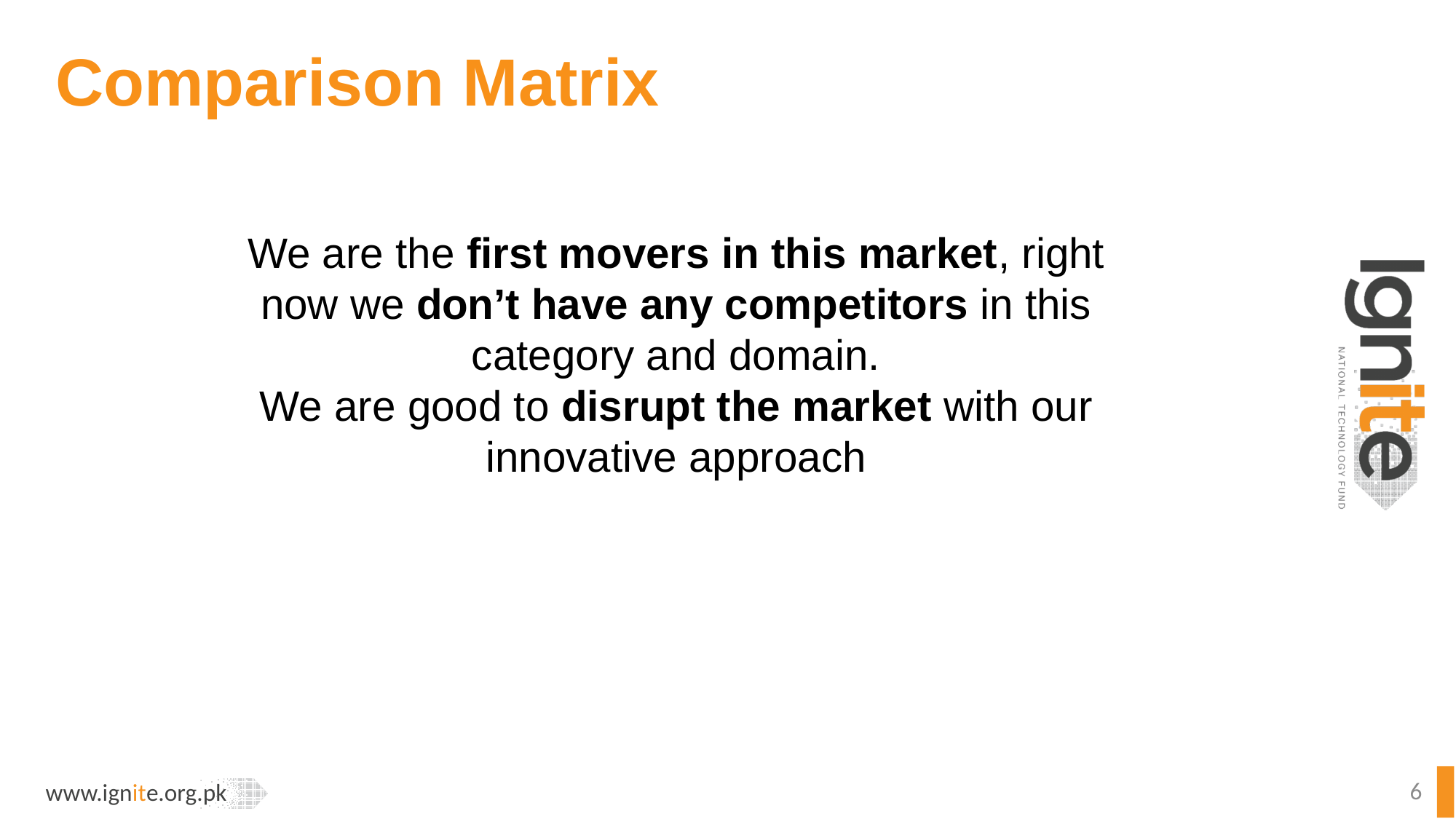

# Comparison Matrix
We are the first movers in this market, right now we don’t have any competitors in this category and domain.
We are good to disrupt the market with our innovative approach
6